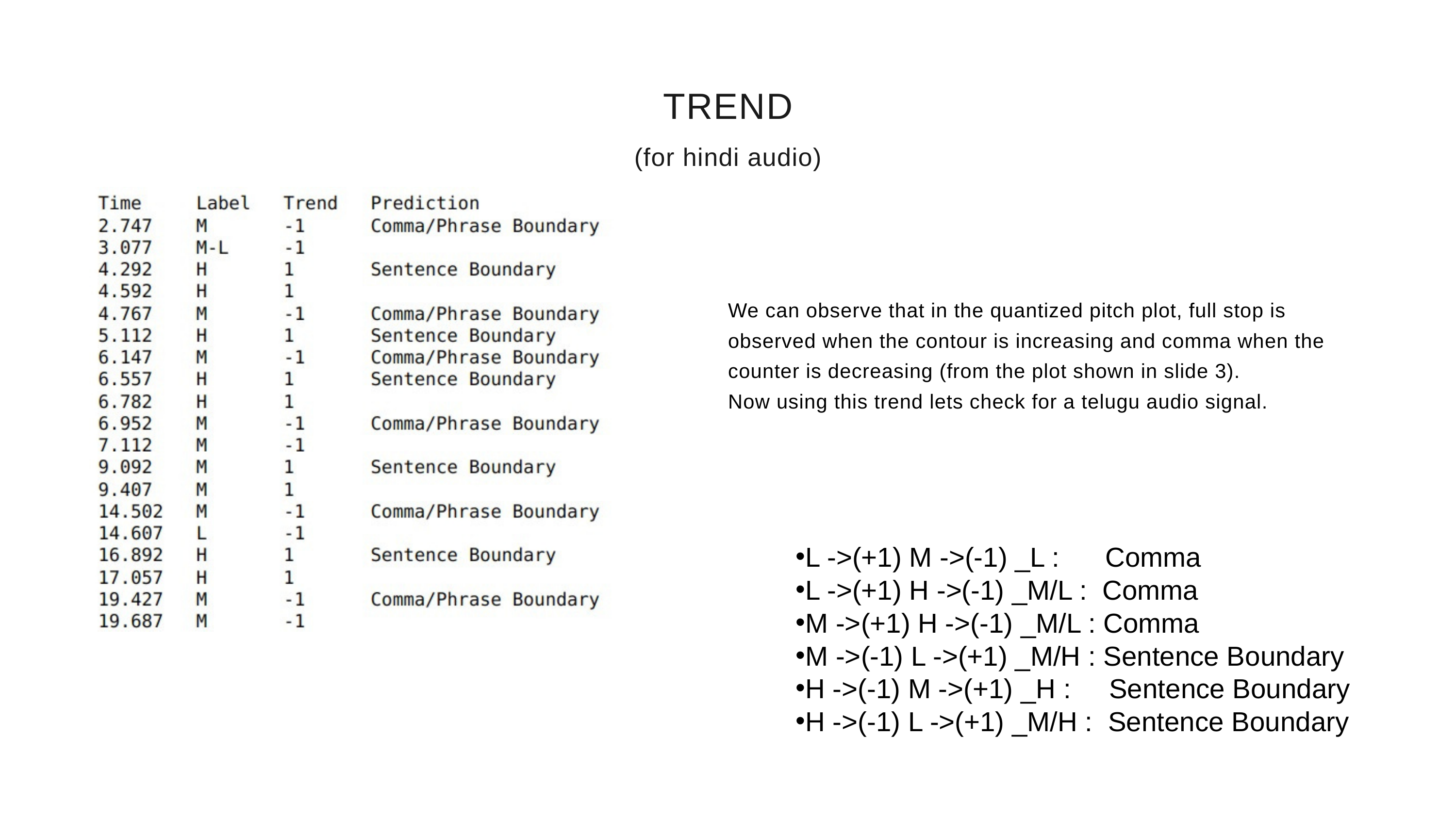

TREND
(for hindi audio)

We can observe that in the quantized pitch plot, full stop is observed when the contour is increasing and comma when the counter is decreasing (from the plot shown in slide 3).
Now using this trend lets check for a telugu audio signal.
L ->(+1) M ->(-1) _L :      Comma
L ->(+1) H ->(-1) _M/L :  Comma
M ->(+1) H ->(-1) _M/L : Comma
M ->(-1) L ->(+1) _M/H : Sentence Boundary
H ->(-1) M ->(+1) _H :     Sentence Boundary
H ->(-1) L ->(+1) _M/H :  Sentence Boundary